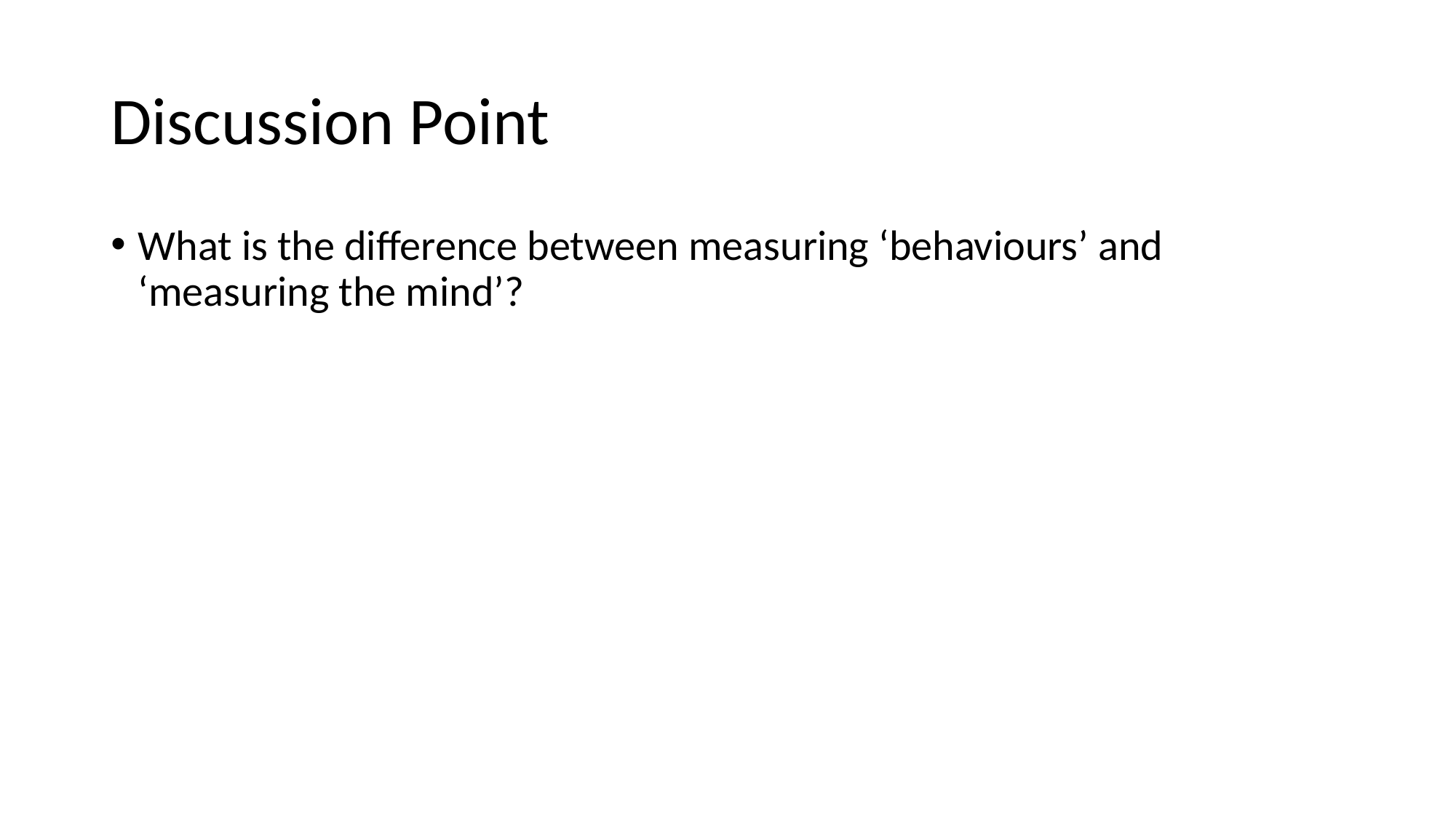

# Discussion Point
What is the difference between measuring ‘behaviours’ and ‘measuring the mind’?